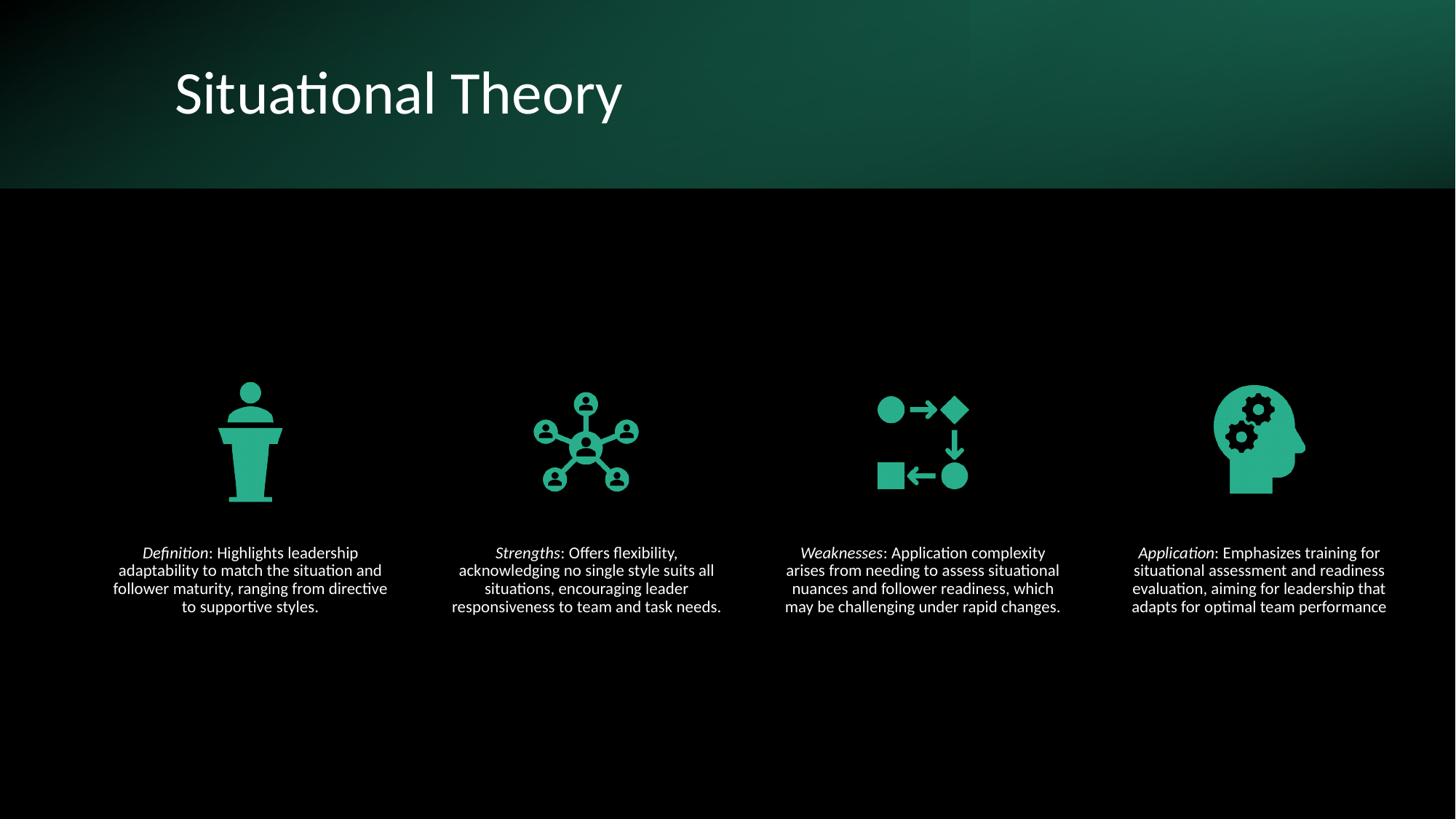

# Situational Theory
Definition: Highlights leadership adaptability to match the situation and follower maturity, ranging from directive to supportive styles.
Strengths: Offers flexibility, acknowledging no single style suits all situations, encouraging leader responsiveness to team and task needs.
Weaknesses: Application complexity arises from needing to assess situational nuances and follower readiness, which may be challenging under rapid changes.
Application: Emphasizes training for situational assessment and readiness evaluation, aiming for leadership that adapts for optimal team performance